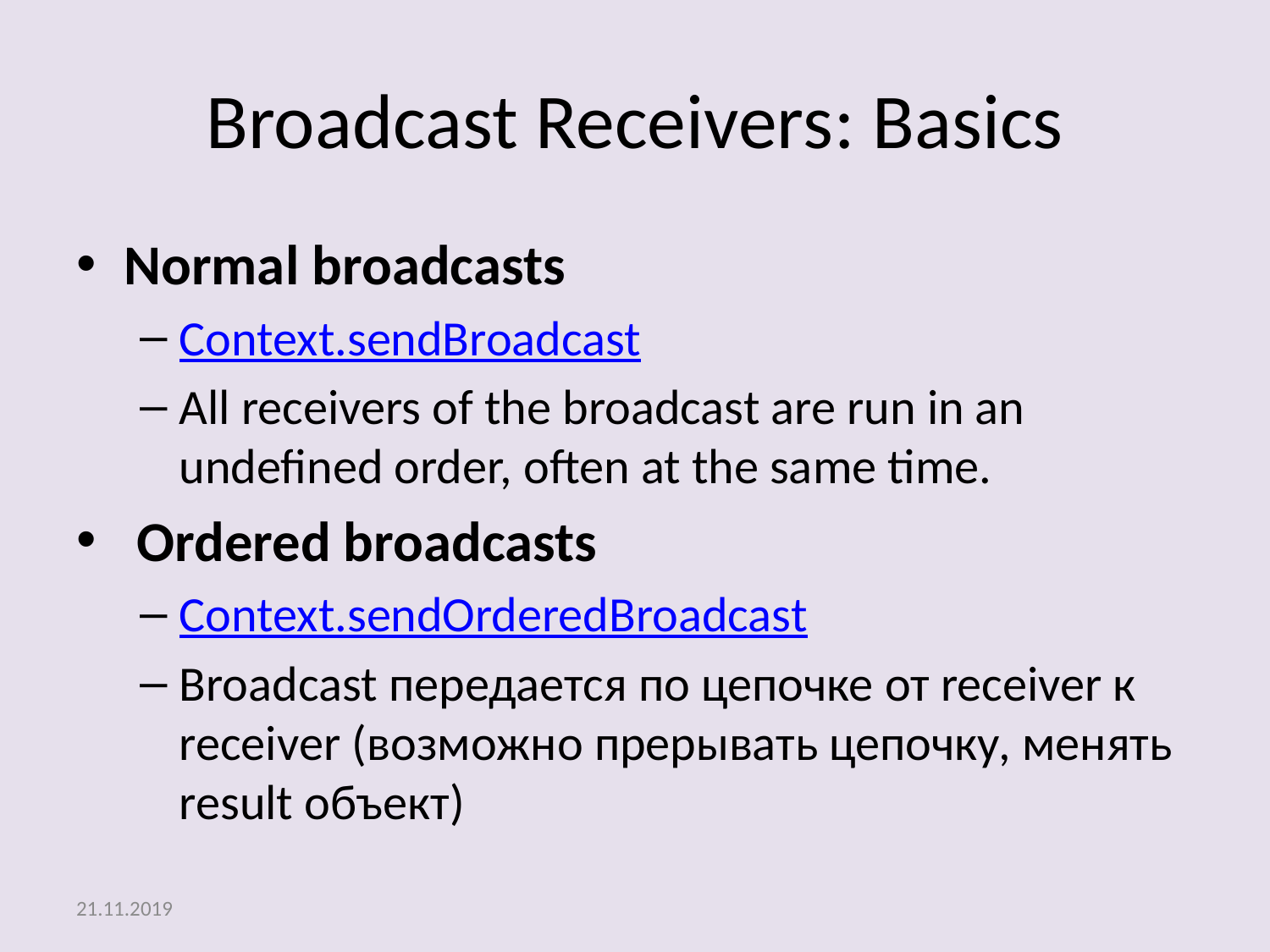

# Broadcast Receivers: Basics
Normal broadcasts
Context.sendBroadcast
All receivers of the broadcast are run in an undefined order, often at the same time.
 Ordered broadcasts
Context.sendOrderedBroadcast
Broadcast передается по цепочке от receiver к receiver (возможно прерывать цепочку, менять result объект)
21.11.2019